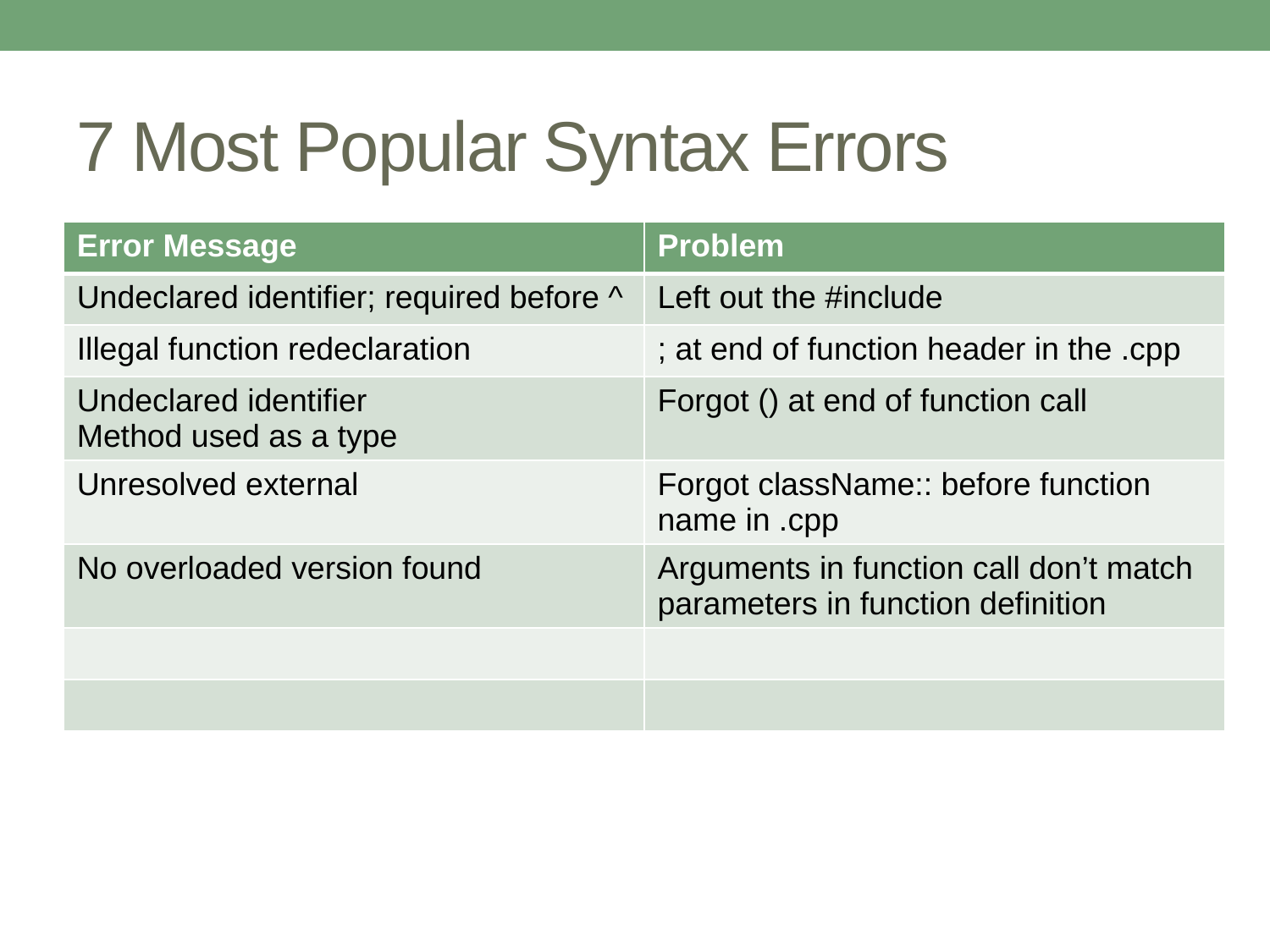

# 7 Most Popular Syntax Errors
| Error Message | Problem |
| --- | --- |
| Undeclared identifier; required before ^ | Left out the #include |
| Illegal function redeclaration | ; at end of function header in the .cpp |
| Undeclared identifier Method used as a type | Forgot () at end of function call |
| Unresolved external | Forgot className:: before function name in .cpp |
| No overloaded version found | Arguments in function call don’t match parameters in function definition |
|  |  |
|  |  |